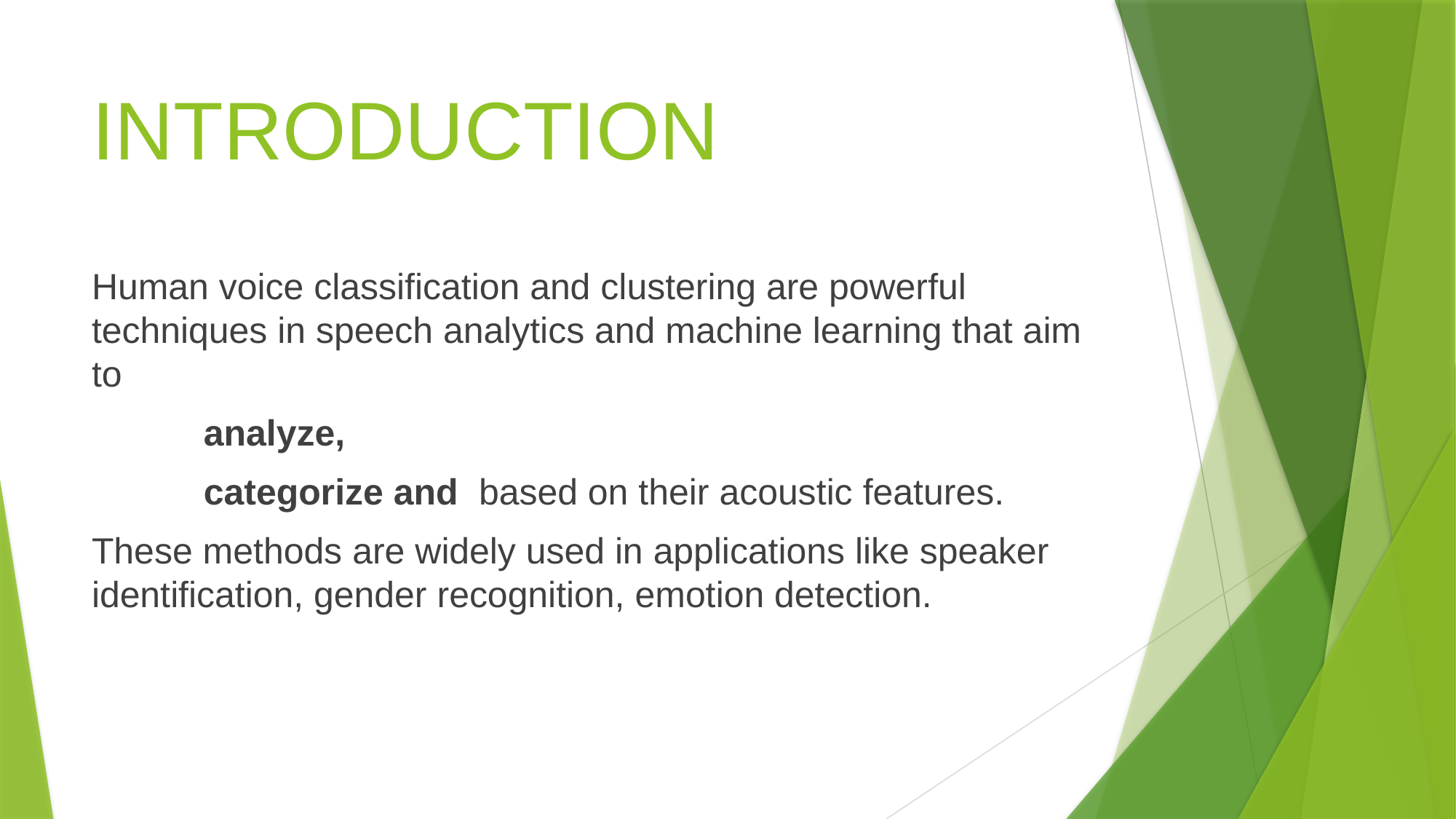

# INTRODUCTION
Human voice classification and clustering are powerful techniques in speech analytics and machine learning that aim to
           analyze,
           categorize and  based on their acoustic features.
These methods are widely used in applications like speaker identification, gender recognition, emotion detection.